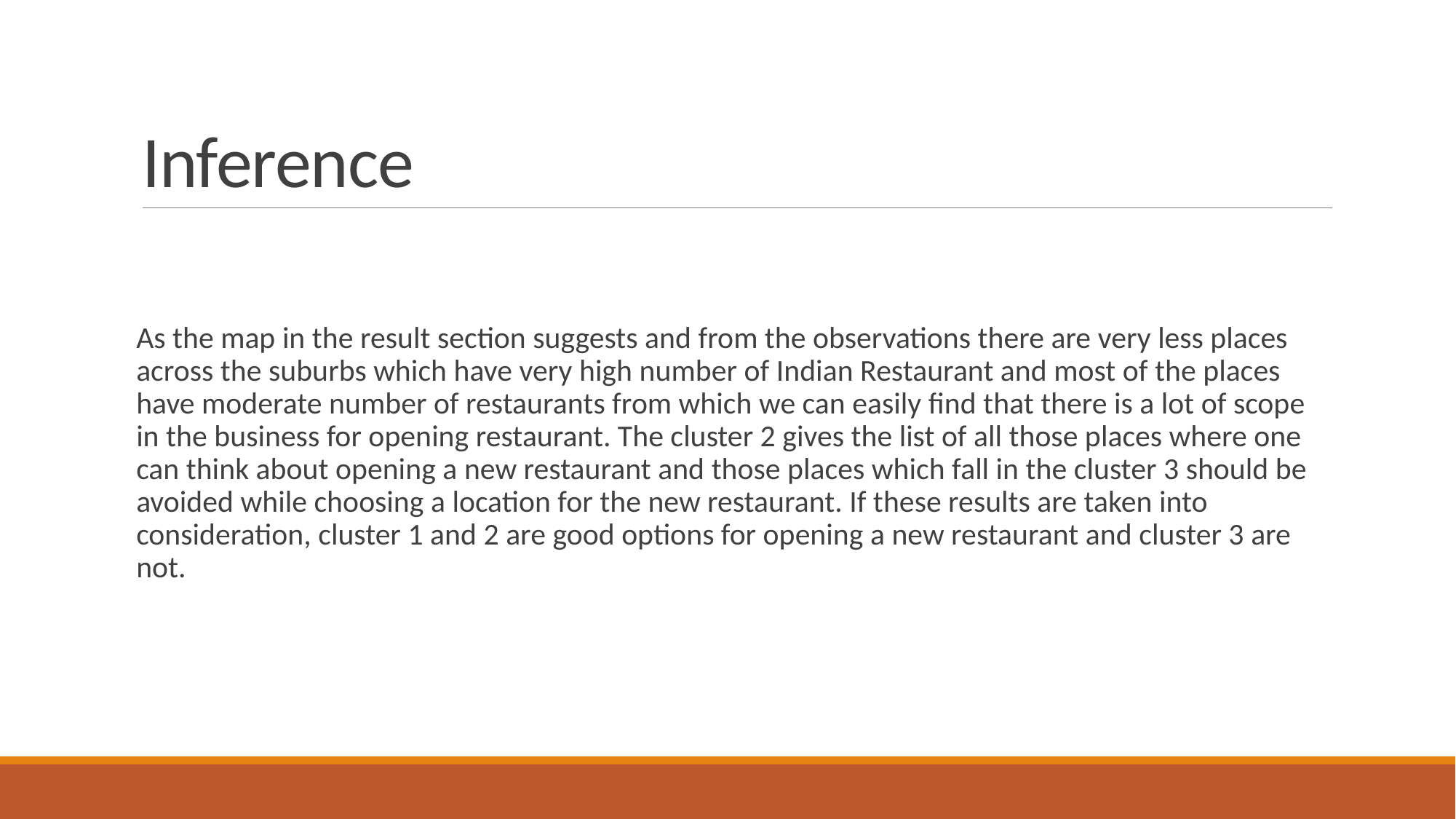

# Inference
As the map in the result section suggests and from the observations there are very less places across the suburbs which have very high number of Indian Restaurant and most of the places have moderate number of restaurants from which we can easily find that there is a lot of scope in the business for opening restaurant. The cluster 2 gives the list of all those places where one can think about opening a new restaurant and those places which fall in the cluster 3 should be avoided while choosing a location for the new restaurant. If these results are taken into consideration, cluster 1 and 2 are good options for opening a new restaurant and cluster 3 are not.